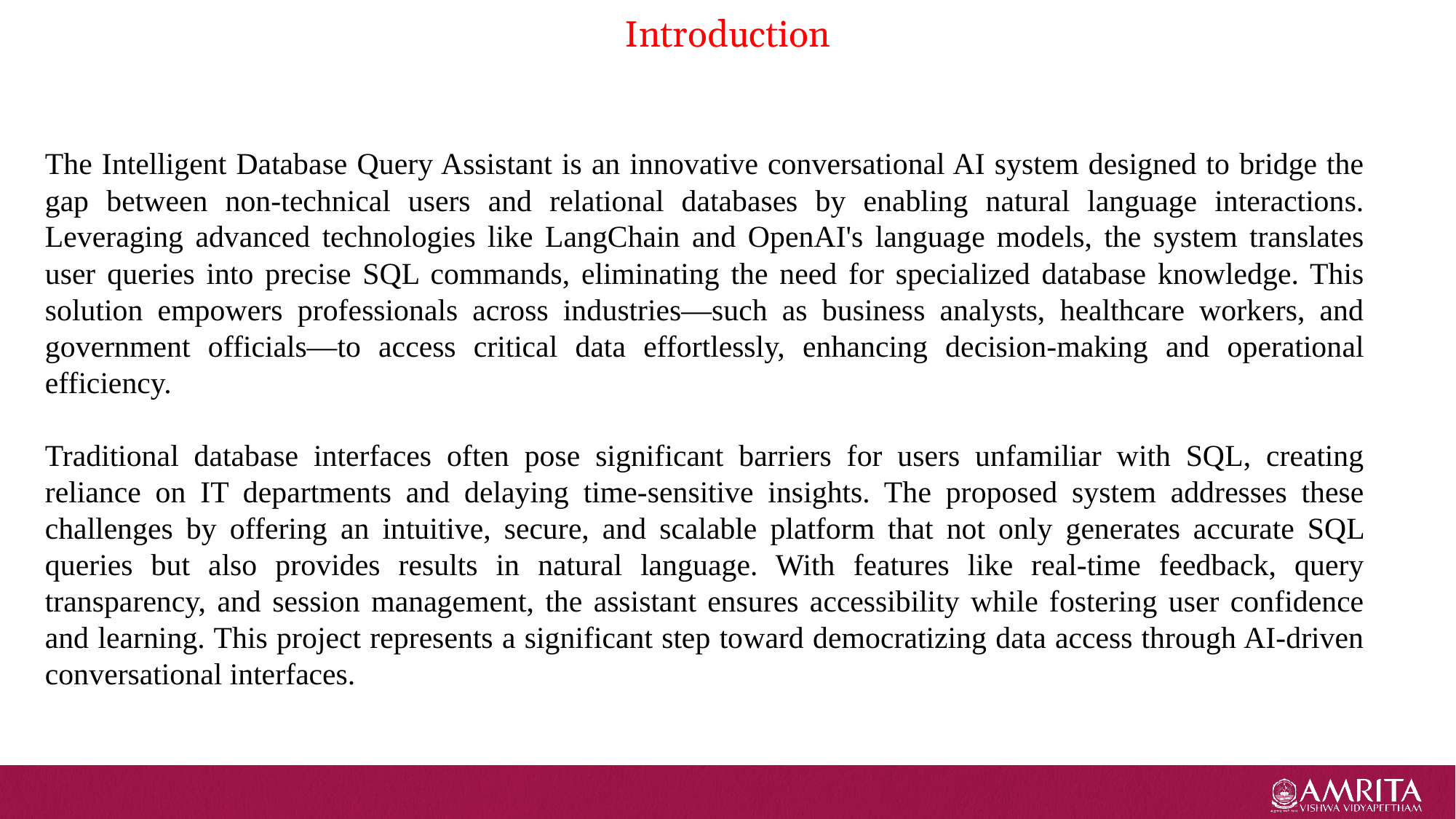

# Introduction
The Intelligent Database Query Assistant is an innovative conversational AI system designed to bridge the gap between non-technical users and relational databases by enabling natural language interactions. Leveraging advanced technologies like LangChain and OpenAI's language models, the system translates user queries into precise SQL commands, eliminating the need for specialized database knowledge. This solution empowers professionals across industries—such as business analysts, healthcare workers, and government officials—to access critical data effortlessly, enhancing decision-making and operational efficiency.

Traditional database interfaces often pose significant barriers for users unfamiliar with SQL, creating reliance on IT departments and delaying time-sensitive insights. The proposed system addresses these challenges by offering an intuitive, secure, and scalable platform that not only generates accurate SQL queries but also provides results in natural language. With features like real-time feedback, query transparency, and session management, the assistant ensures accessibility while fostering user confidence and learning. This project represents a significant step toward democratizing data access through AI-driven conversational interfaces.
2